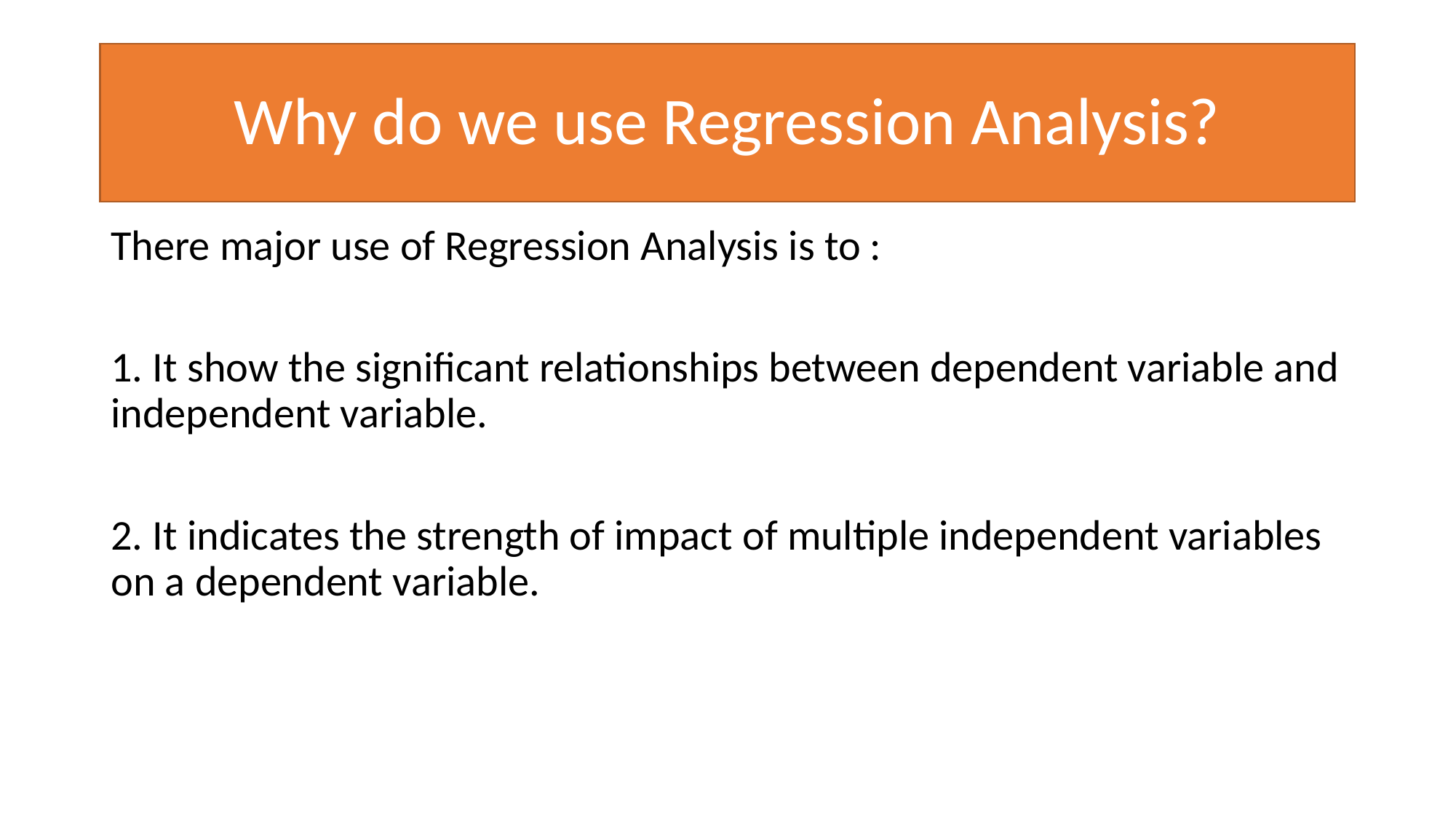

# Why do we use Regression Analysis?
There major use of Regression Analysis is to :

1. It show the significant relationships between dependent variable and independent variable.

2. It indicates the strength of impact of multiple independent variables on a dependent variable.